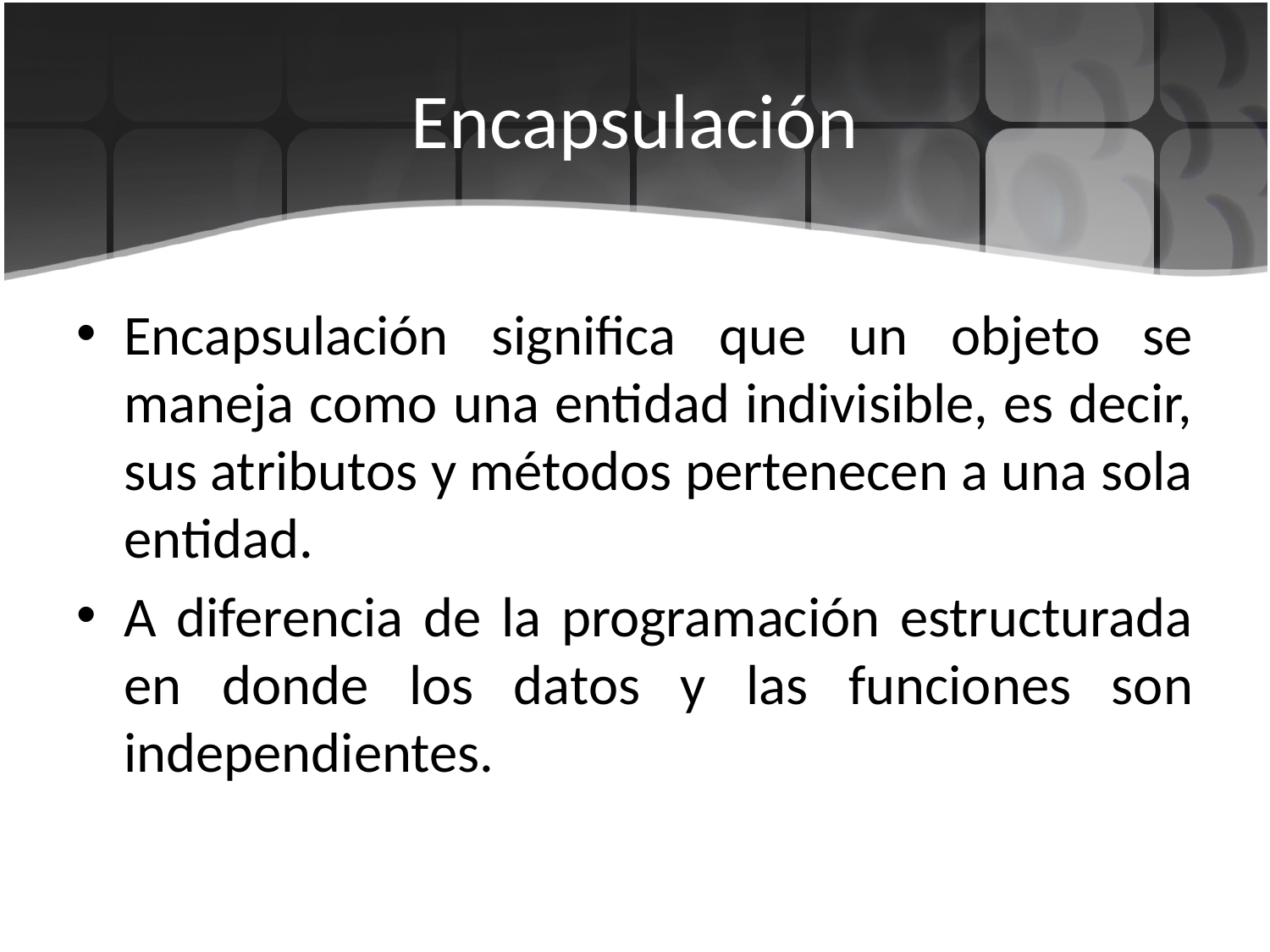

# Encapsulación
Encapsulación significa que un objeto se maneja como una entidad indivisible, es decir, sus atributos y métodos pertenecen a una sola entidad.
A diferencia de la programación estructurada en donde los datos y las funciones son independientes.